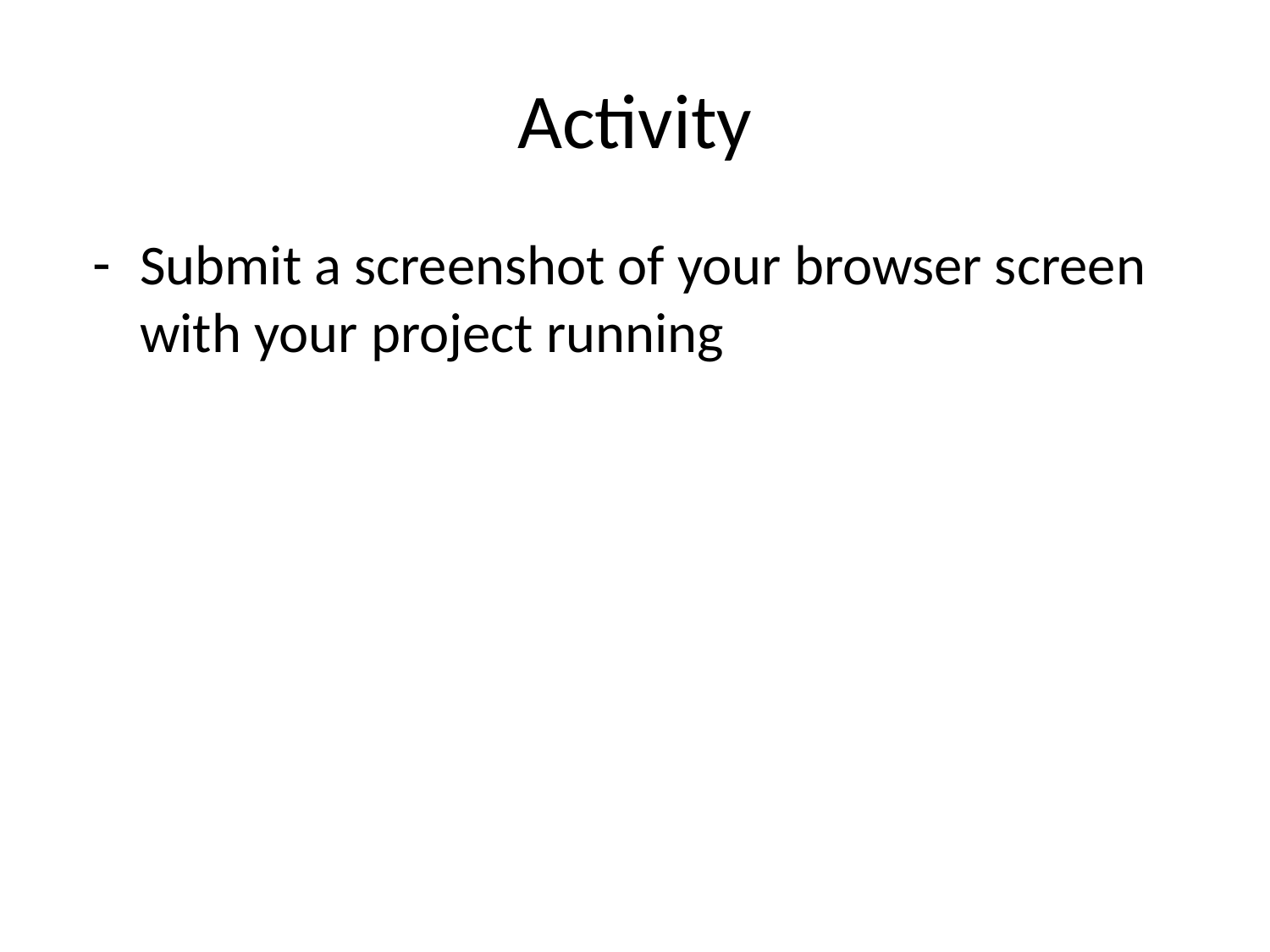

# Activity
Submit a screenshot of your browser screen with your project running